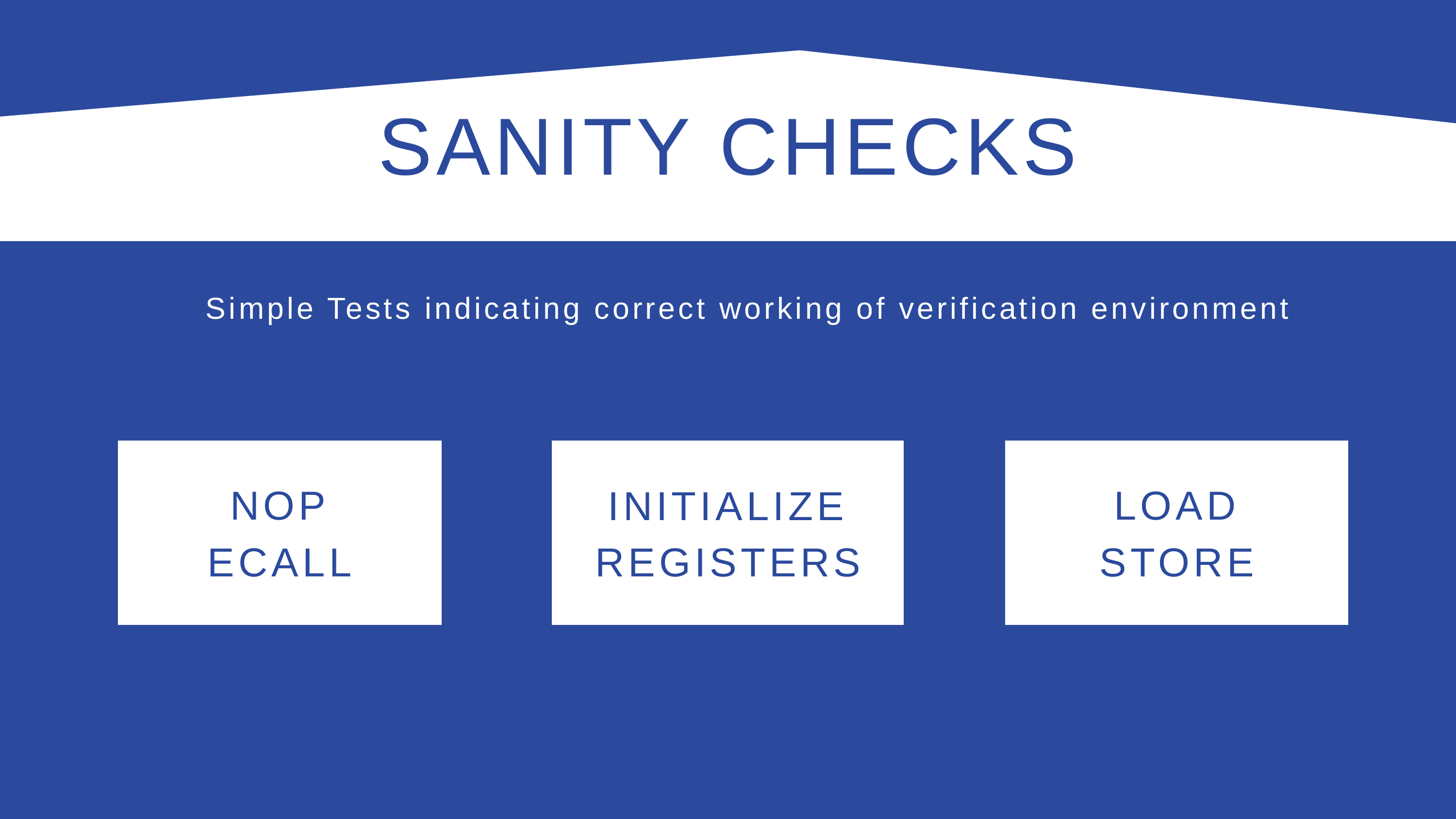

SANITY CHECKS

Simple Tests indicating correct working of verification environment

NOP ECALL
LOAD STORE
INITIALIZE REGISTERS